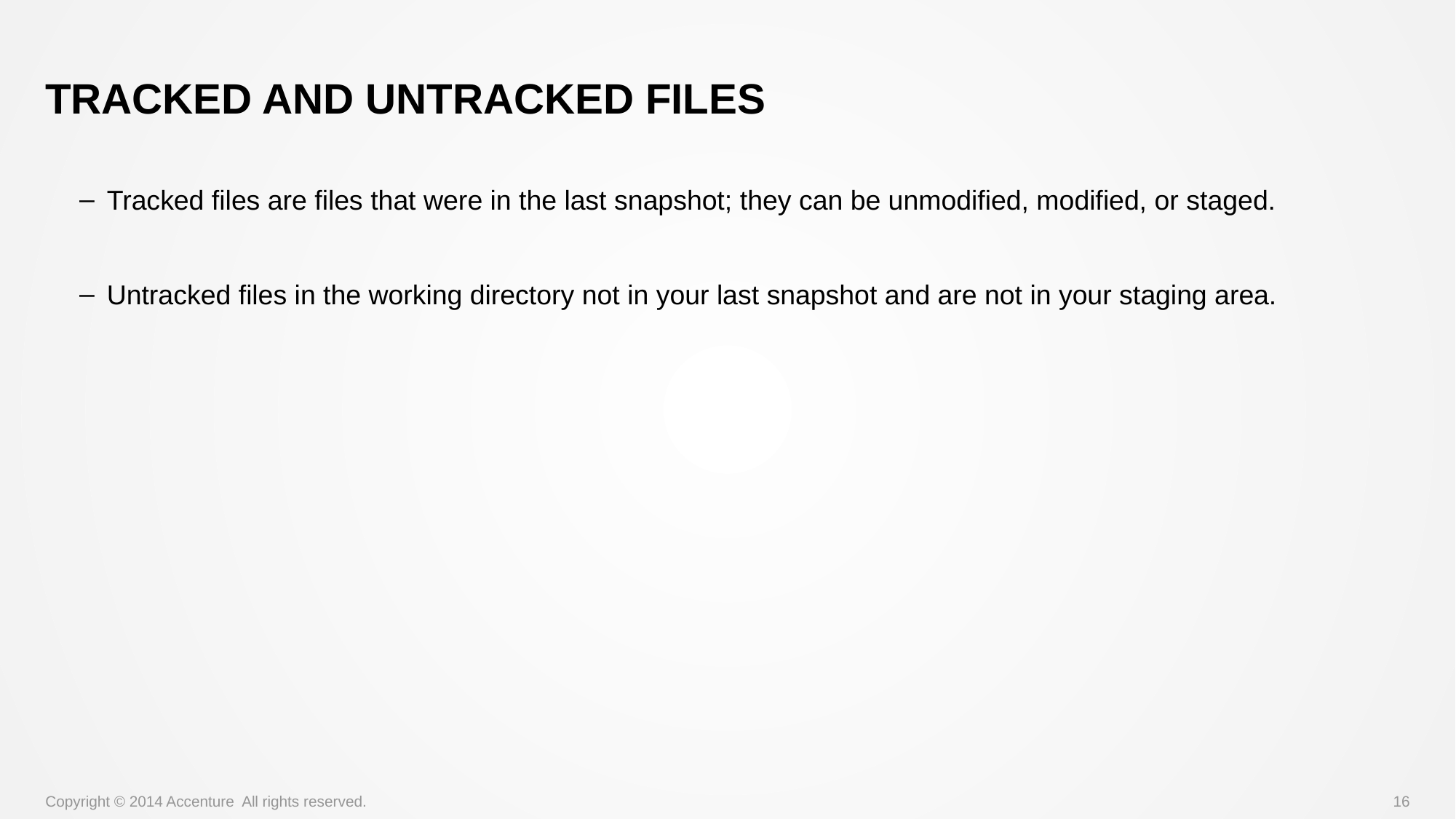

# Tracked and Untracked files
Tracked files are files that were in the last snapshot; they can be unmodified, modified, or staged.

Untracked files in the working directory not in your last snapshot and are not in your staging area.
Copyright © 2014 Accenture  All rights reserved.
16